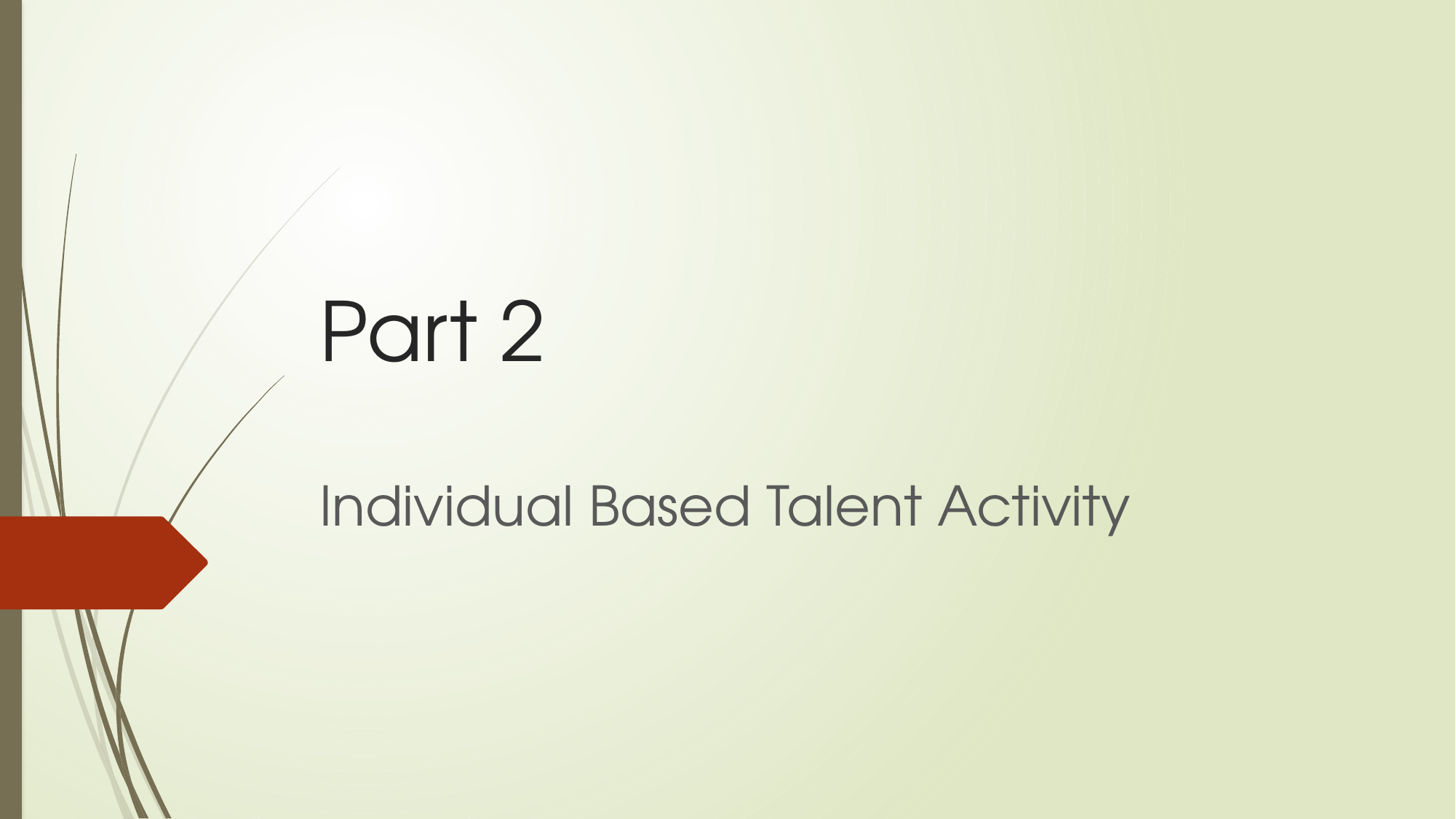

# Part 2
Individual Based Talent Activity